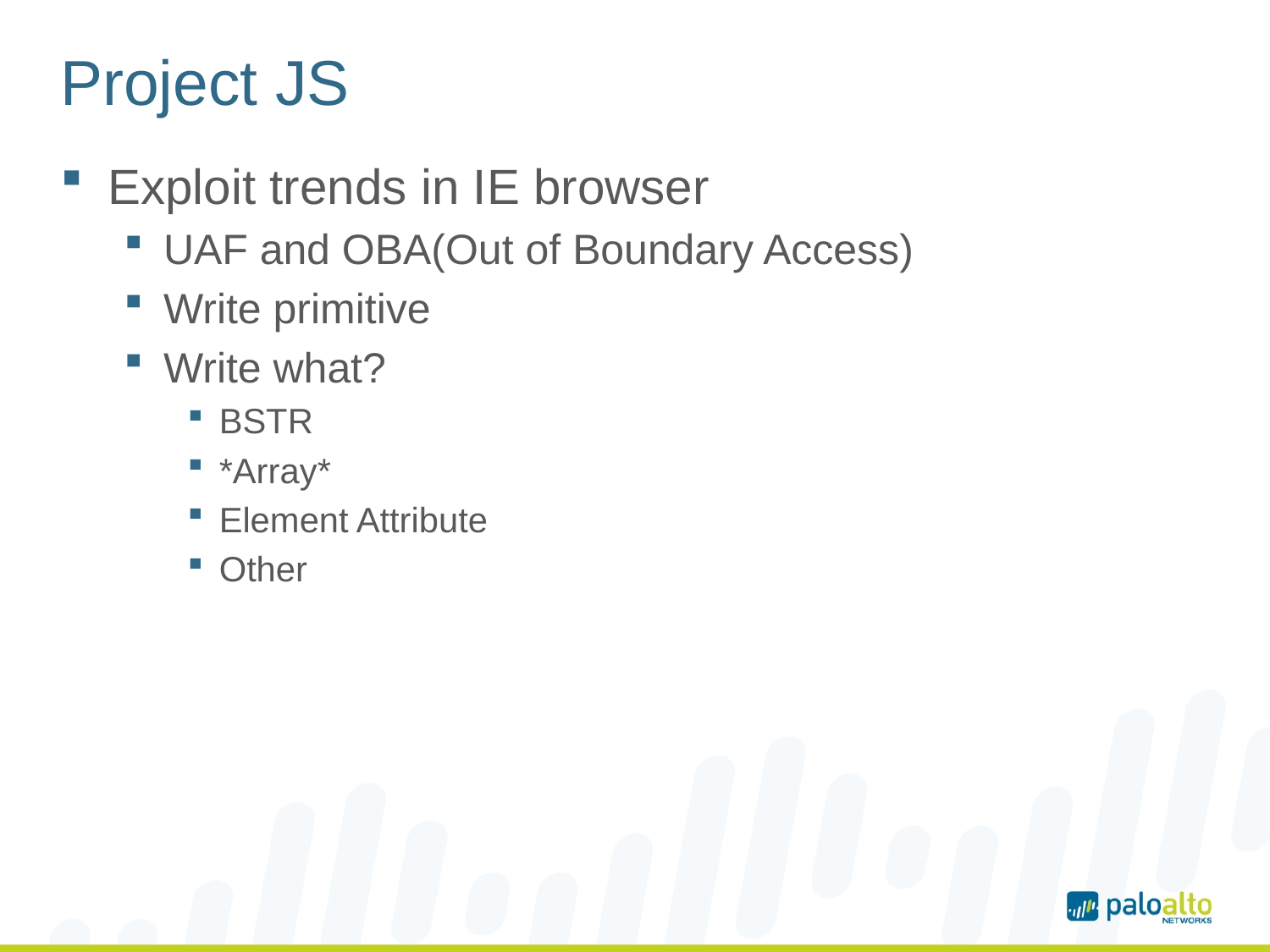

# Project JS
Exploit trends in IE browser
UAF and OBA(Out of Boundary Access)
Write primitive
Write what?
BSTR
*Array*
Element Attribute
Other